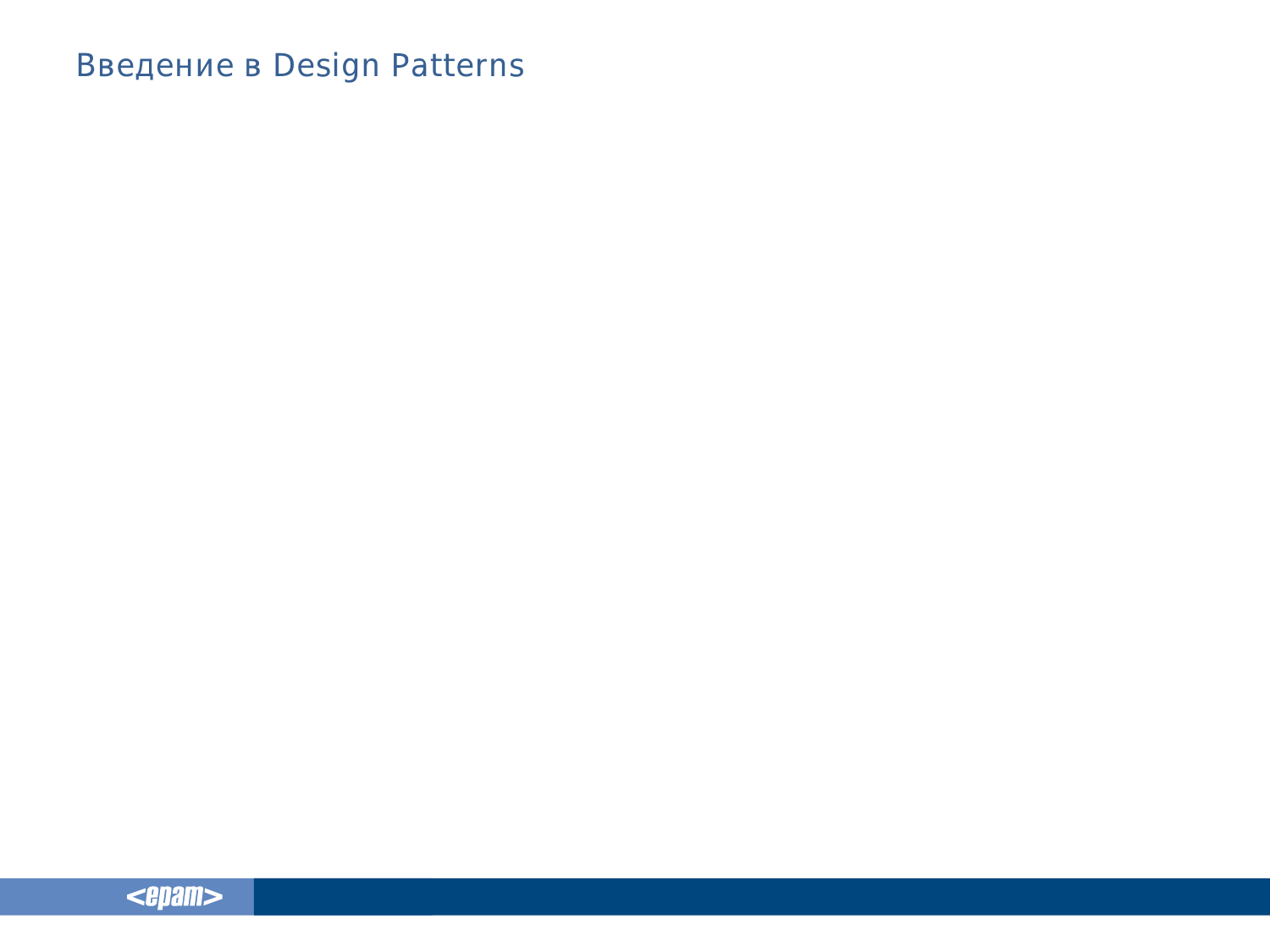

# Введение в Design Patterns
	Преимущества использования шаблонов:

Нет необходимости решать каждую задачу с нуля

Использование проверенных решений

Можно заранее представить последствия выбора того или иного варианта

Проектирование с учетом будущих изменений

Компактный код, который легко можно будет использовать повторно